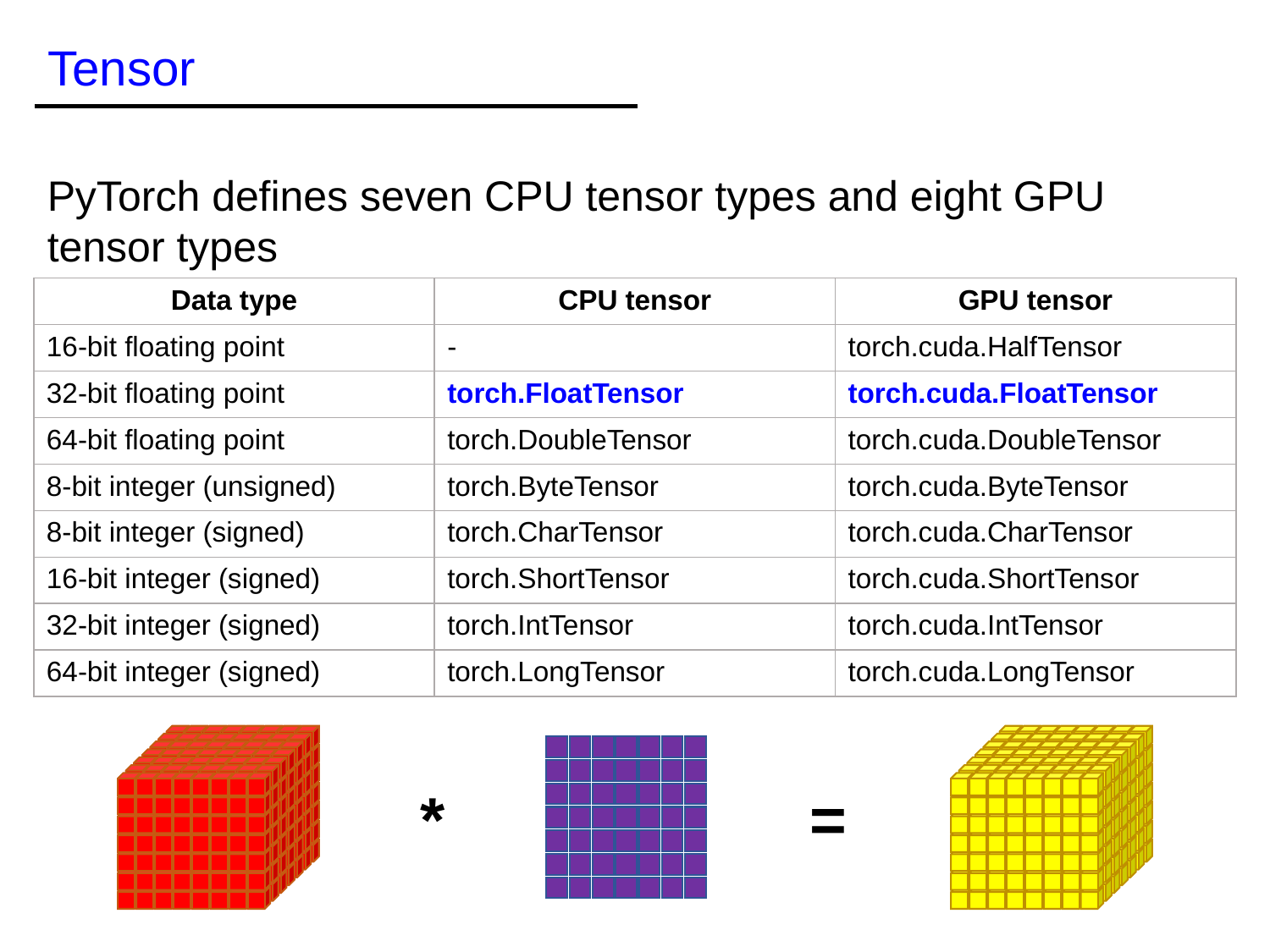

Tensor
PyTorch defines seven CPU tensor types and eight GPU tensor types
| Data type | CPU tensor | GPU tensor |
| --- | --- | --- |
| 16-bit floating point | - | torch.cuda.HalfTensor |
| 32-bit floating point | torch.FloatTensor | torch.cuda.FloatTensor |
| 64-bit floating point | torch.DoubleTensor | torch.cuda.DoubleTensor |
| 8-bit integer (unsigned) | torch.ByteTensor | torch.cuda.ByteTensor |
| 8-bit integer (signed) | torch.CharTensor | torch.cuda.CharTensor |
| 16-bit integer (signed) | torch.ShortTensor | torch.cuda.ShortTensor |
| 32-bit integer (signed) | torch.IntTensor | torch.cuda.IntTensor |
| 64-bit integer (signed) | torch.LongTensor | torch.cuda.LongTensor |

*
=